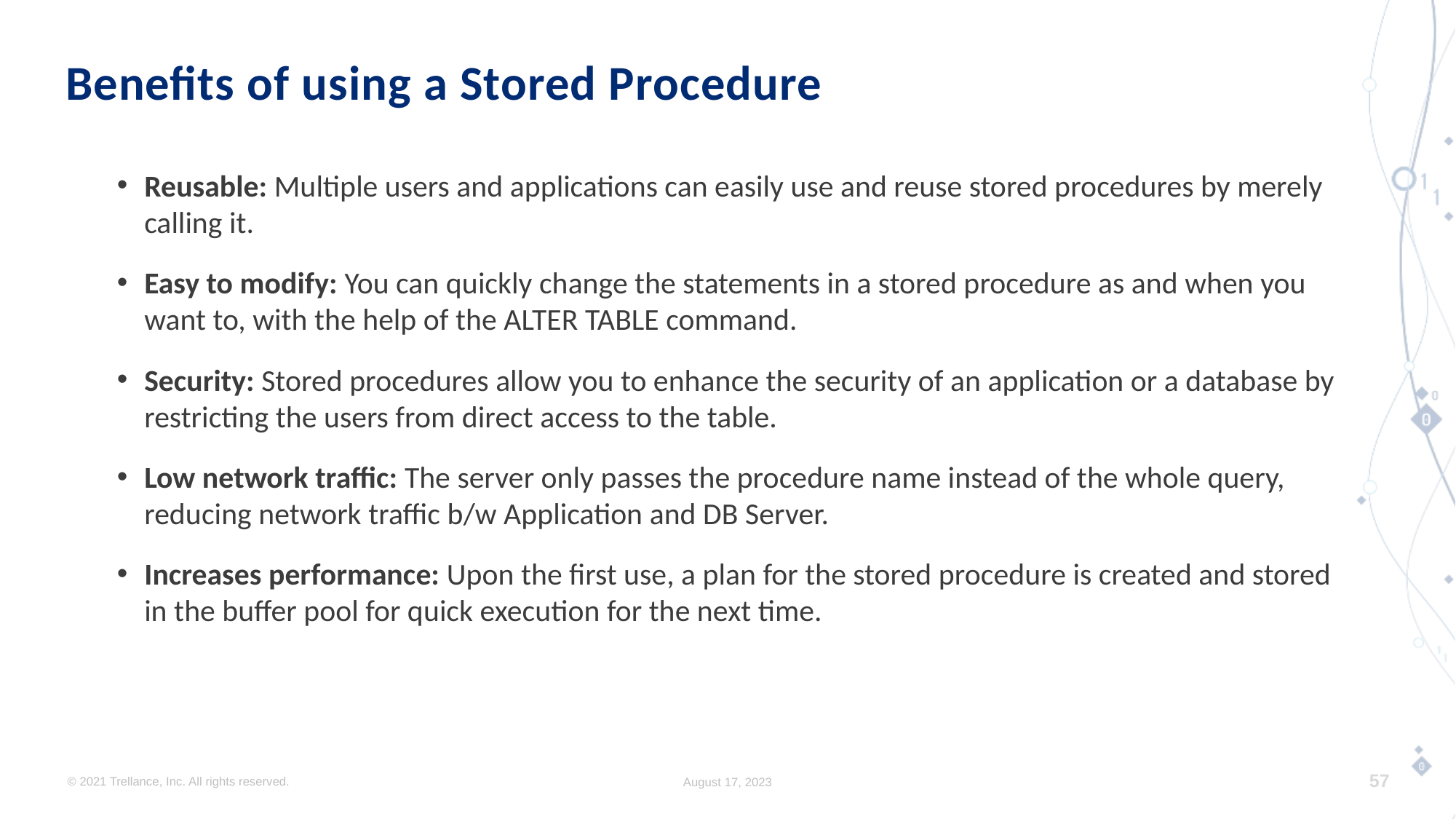

# Benefits of using a Stored Procedure
Reusable: Multiple users and applications can easily use and reuse stored procedures by merely calling it.
Easy to modify: You can quickly change the statements in a stored procedure as and when you want to, with the help of the ALTER TABLE command.
Security: Stored procedures allow you to enhance the security of an application or a database by restricting the users from direct access to the table.
Low network traffic: The server only passes the procedure name instead of the whole query, reducing network traffic b/w Application and DB Server.
Increases performance: Upon the first use, a plan for the stored procedure is created and stored in the buffer pool for quick execution for the next time.

© 2021 Trellance, Inc. All rights reserved.
August 17, 2023
57